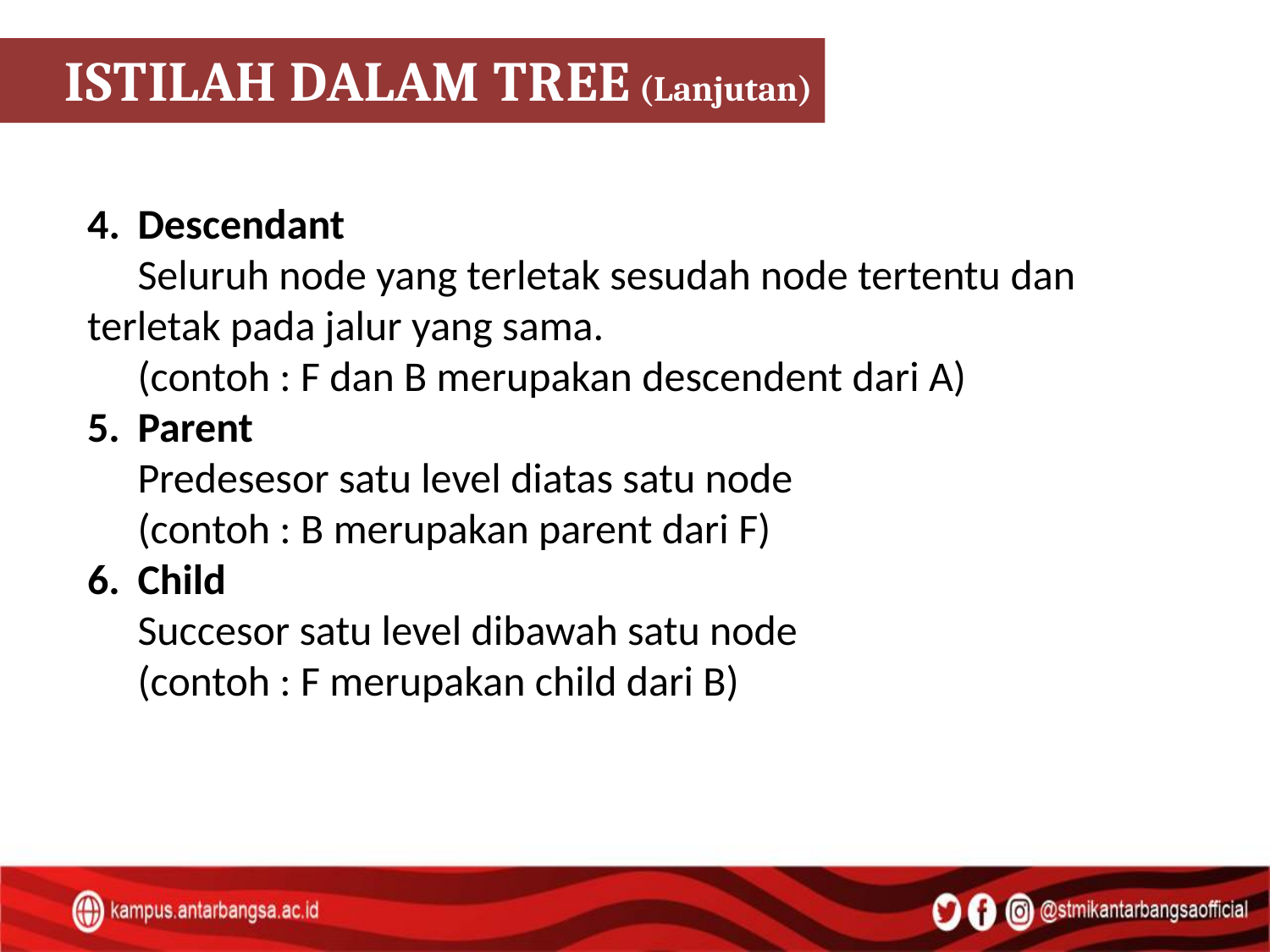

ISTILAH DALAM TREE (Lanjutan)
4.	Descendant
 	Seluruh node yang terletak sesudah node tertentu dan 	terletak pada jalur yang sama.
 	(contoh : F dan B merupakan descendent dari A)
5. 	Parent
 	Predesesor satu level diatas satu node
 	(contoh : B merupakan parent dari F)
6. 	Child
 	Succesor satu level dibawah satu node
 	(contoh : F merupakan child dari B)